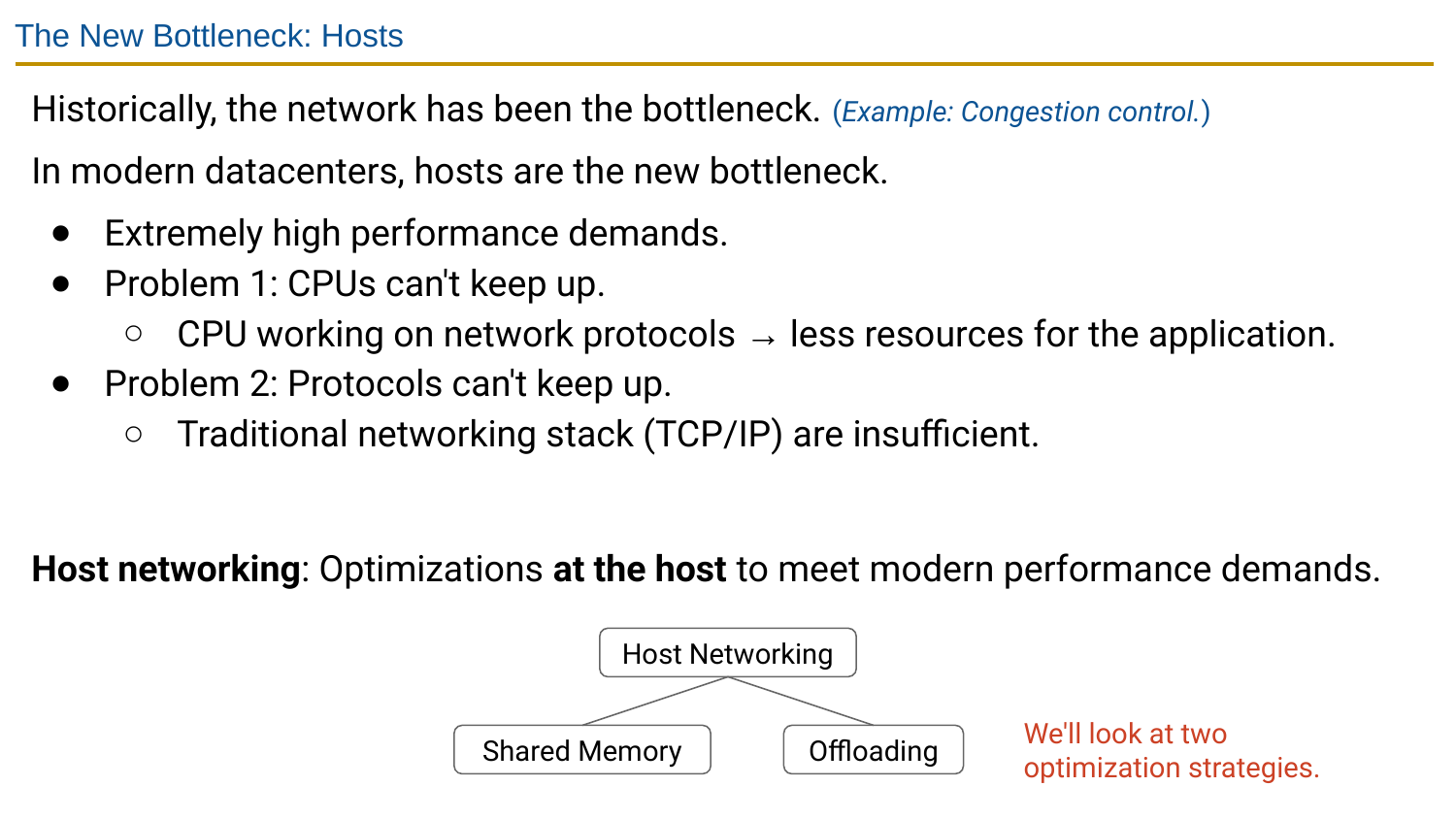

# The New Bottleneck: Hosts
Historically, the network has been the bottleneck. (Example: Congestion control.)
In modern datacenters, hosts are the new bottleneck.
Extremely high performance demands.
Problem 1: CPUs can't keep up.
CPU working on network protocols → less resources for the application.
Problem 2: Protocols can't keep up.
Traditional networking stack (TCP/IP) are insufficient.

Host networking: Optimizations at the host to meet modern performance demands.
Host Networking
We'll look at two optimization strategies.
Shared Memory
Offloading